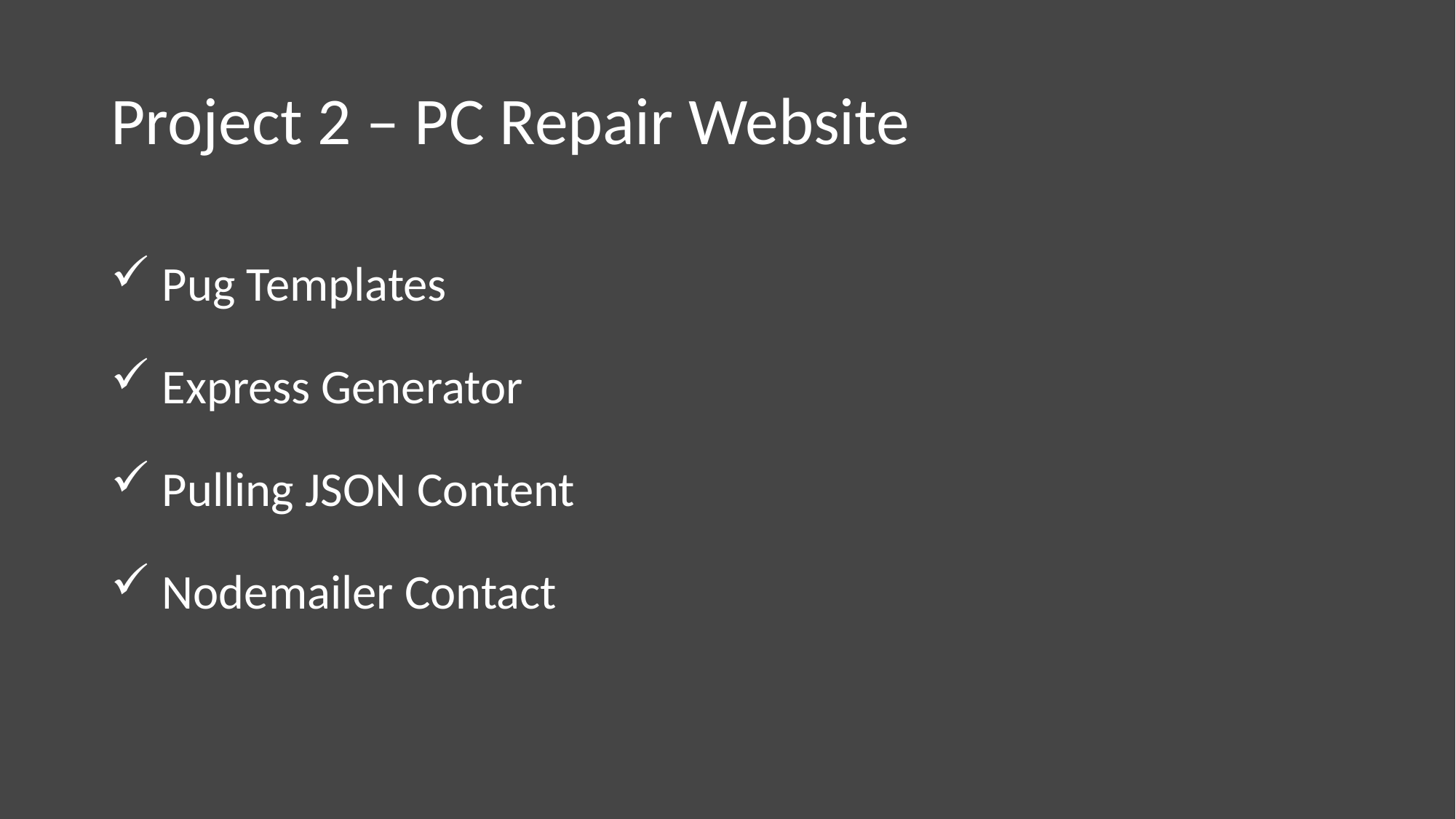

# Project 2 – PC Repair Website
 Pug Templates
 Express Generator
 Pulling JSON Content
 Nodemailer Contact